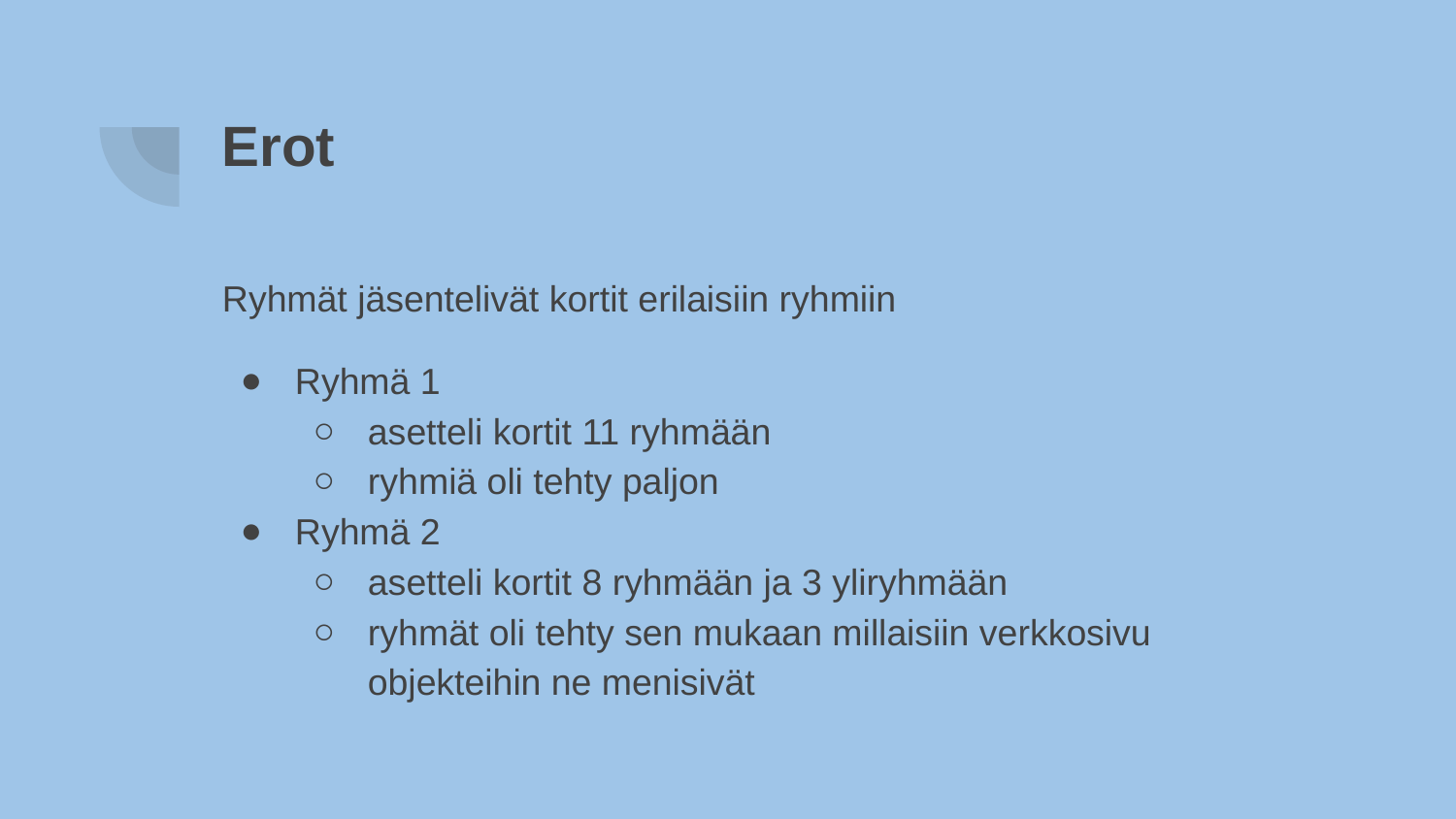

# Erot
Ryhmät jäsentelivät kortit erilaisiin ryhmiin
Ryhmä 1
asetteli kortit 11 ryhmään
ryhmiä oli tehty paljon
Ryhmä 2
asetteli kortit 8 ryhmään ja 3 yliryhmään
ryhmät oli tehty sen mukaan millaisiin verkkosivu objekteihin ne menisivät